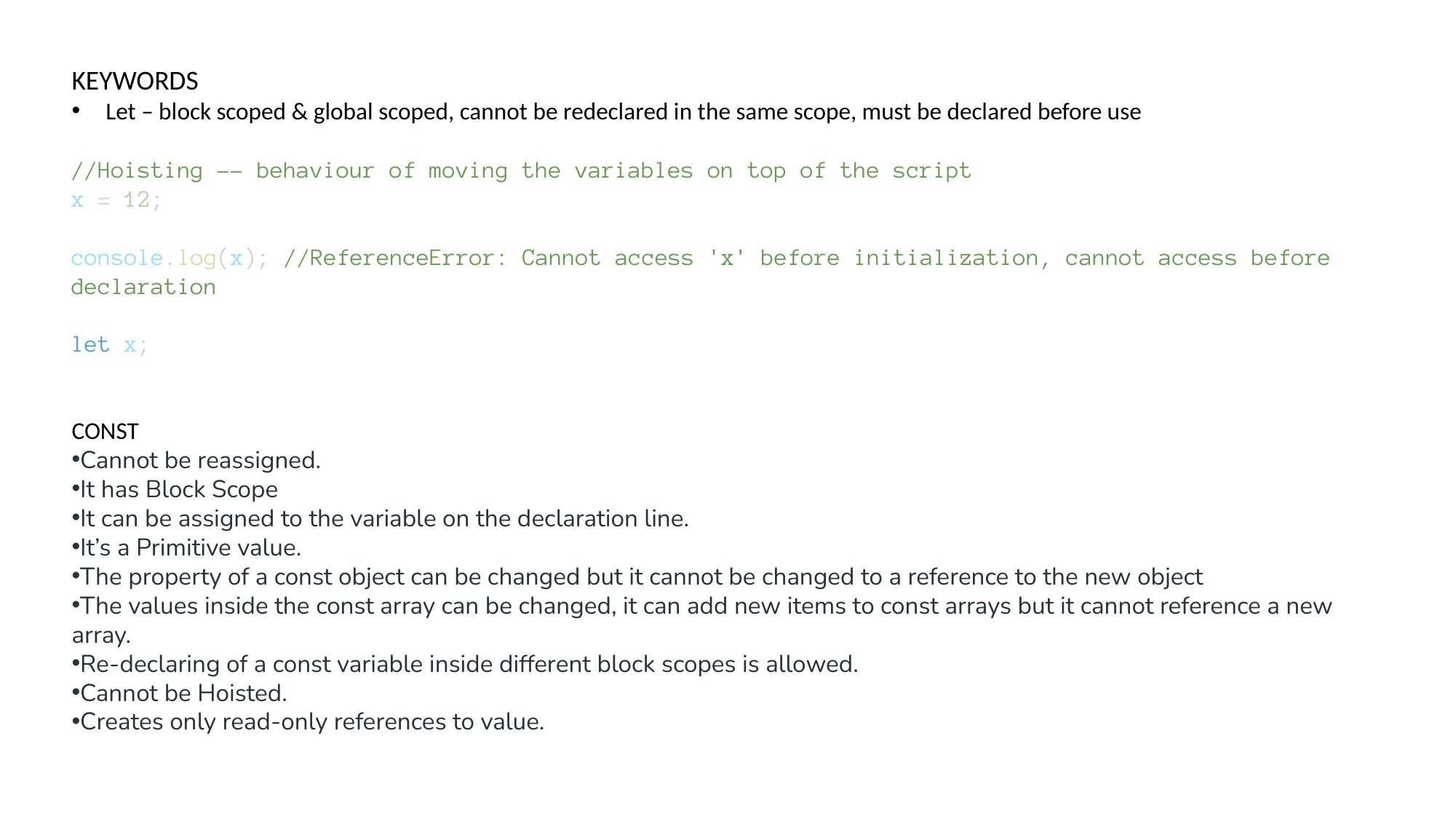

KEYWORDS
Let – block scoped & global scoped, cannot be redeclared in the same scope, must be declared before use

//Hoisting -- behaviour of moving the variables on top of the script
x = 12;

console.log(x); //ReferenceError: Cannot access 'x' before initialization, cannot access before declaration

let x;

CONST
Cannot be reassigned.
It has Block Scope
It can be assigned to the variable on the declaration line.
It’s a Primitive value.
The property of a const object can be changed but it cannot be changed to a reference to the new object
The values inside the const array can be changed, it can add new items to const arrays but it cannot reference a new array.
Re-declaring of a const variable inside different block scopes is allowed.
Cannot be Hoisted.
Creates only read-only references to value.